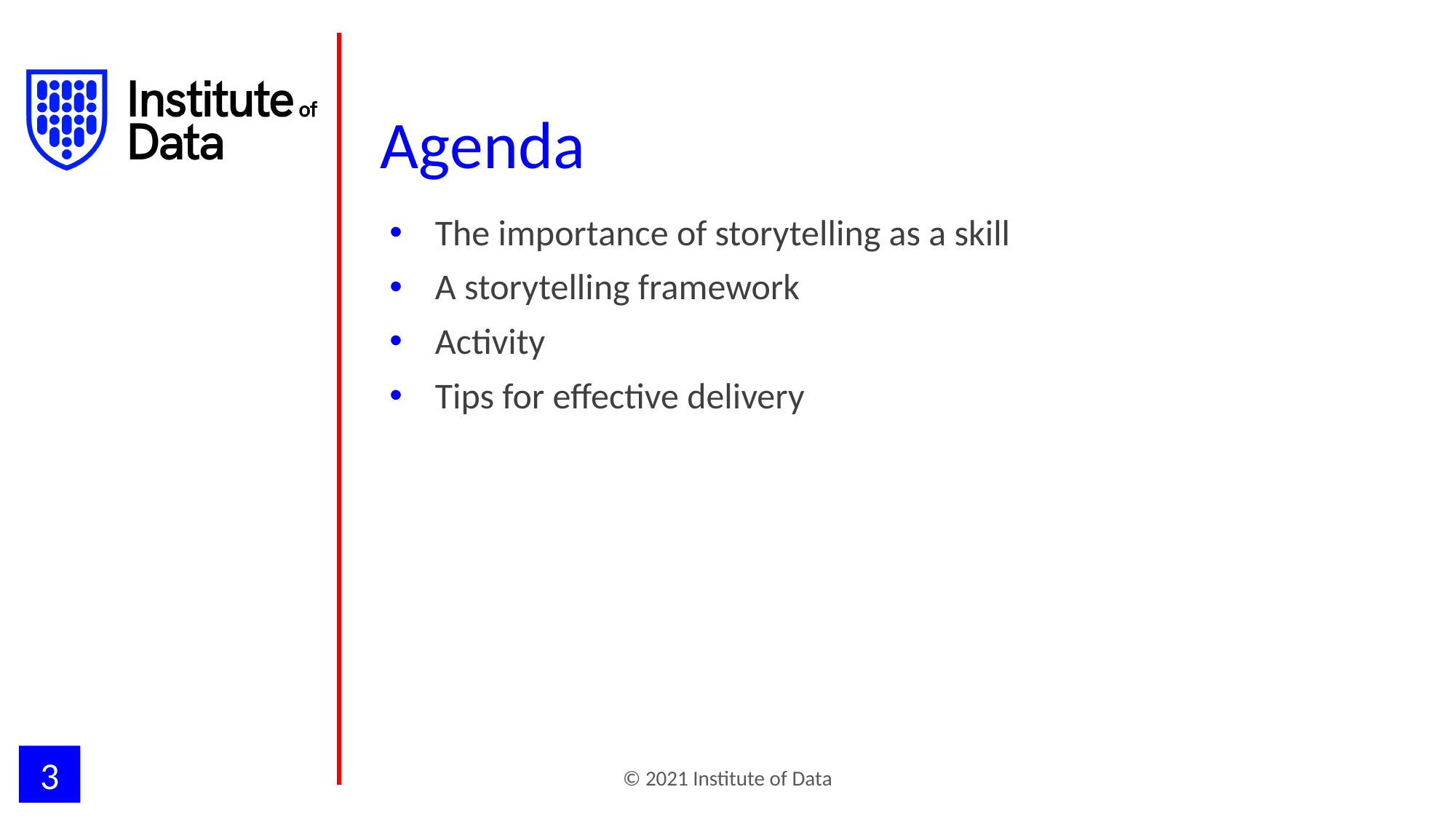

# Agenda
The importance of storytelling as a skill
A storytelling framework
Activity
Tips for effective delivery